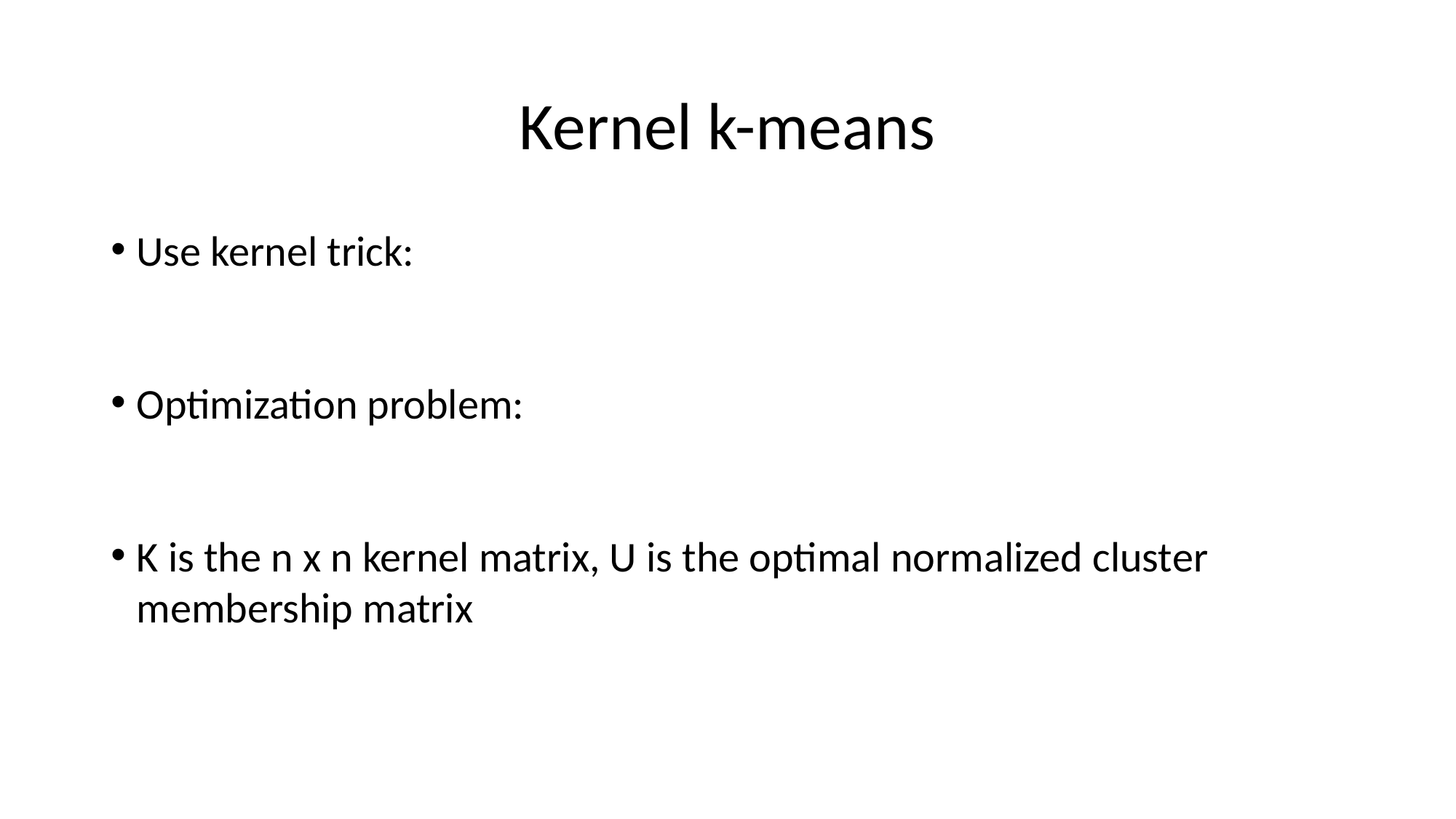

Kernel k-means
Use kernel trick:

Optimization problem:

K is the n x n kernel matrix, U is the optimal normalized cluster membership matrix